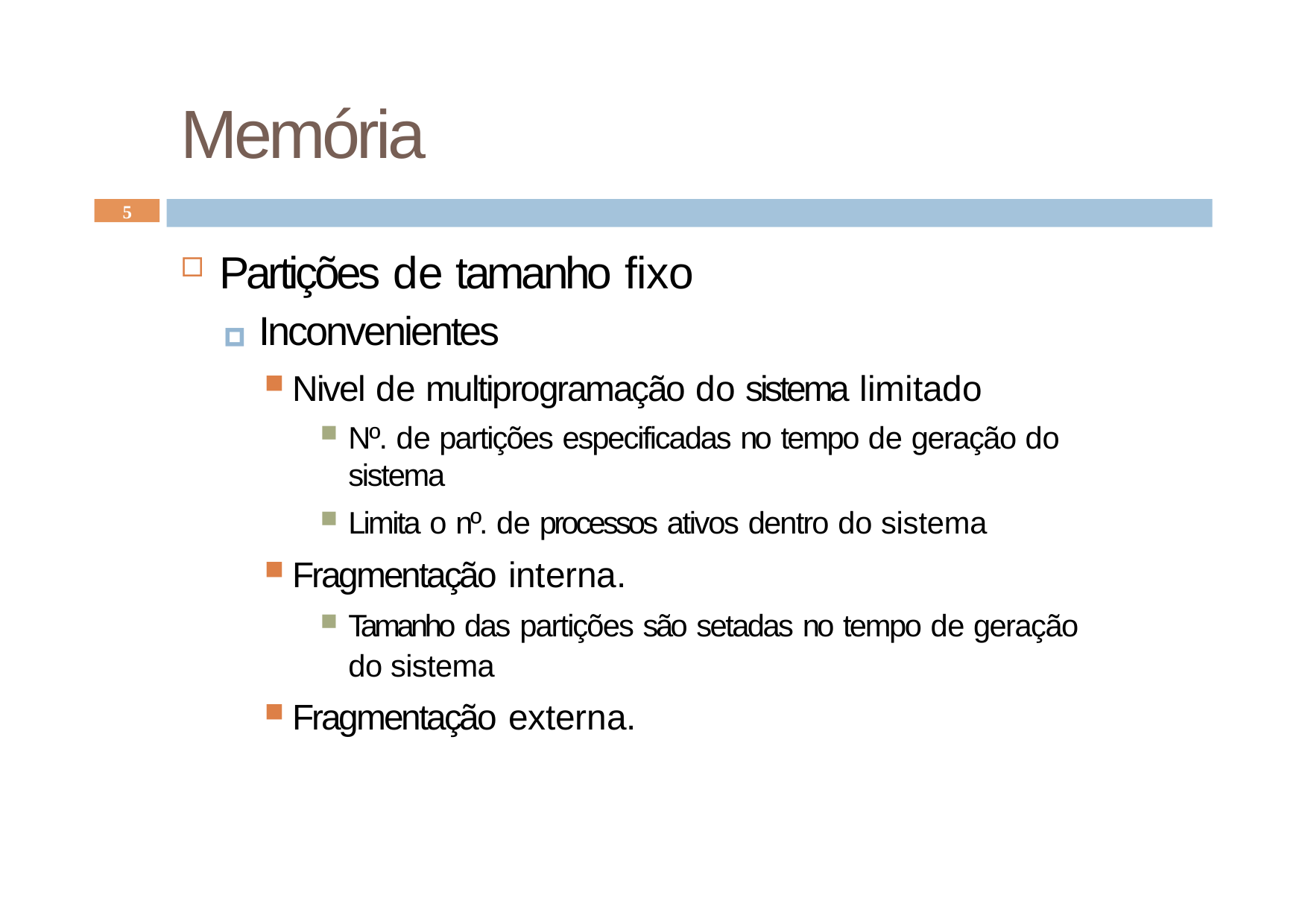

# Memória
5
Partições de tamanho fixo
🞑 Inconvenientes
Nivel de multiprogramação do sistema limitado
Nº. de partições especificadas no tempo de geração do sistema
Limita o nº. de processos ativos dentro do sistema
Fragmentação interna.
Tamanho das partições são setadas no tempo de geração do sistema
Fragmentação externa.